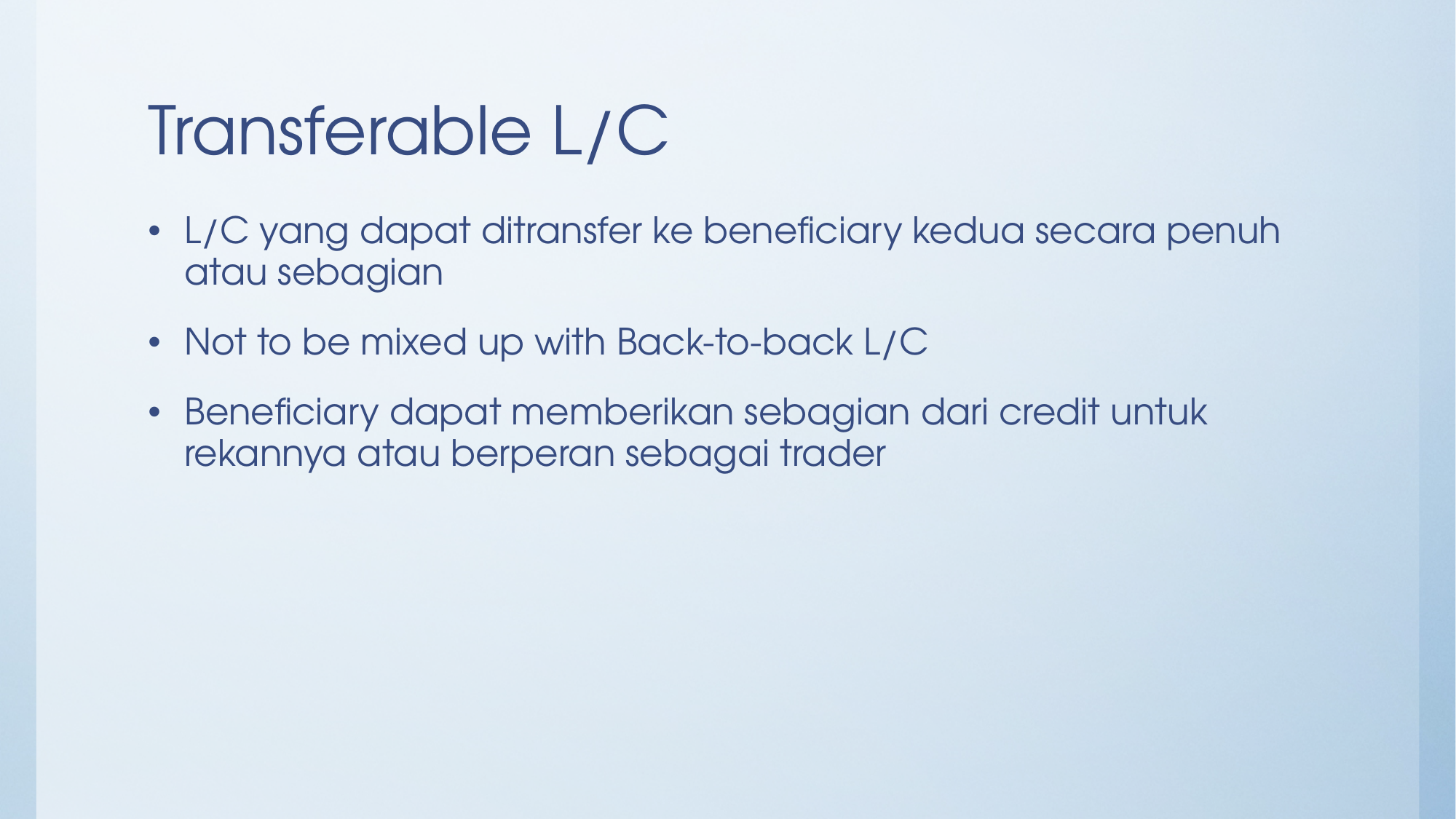

# Transferable L/C
L/C yang dapat ditransfer ke beneficiary kedua secara penuh atau sebagian
Not to be mixed up with Back-to-back L/C
Beneficiary dapat memberikan sebagian dari credit untuk rekannya atau berperan sebagai trader